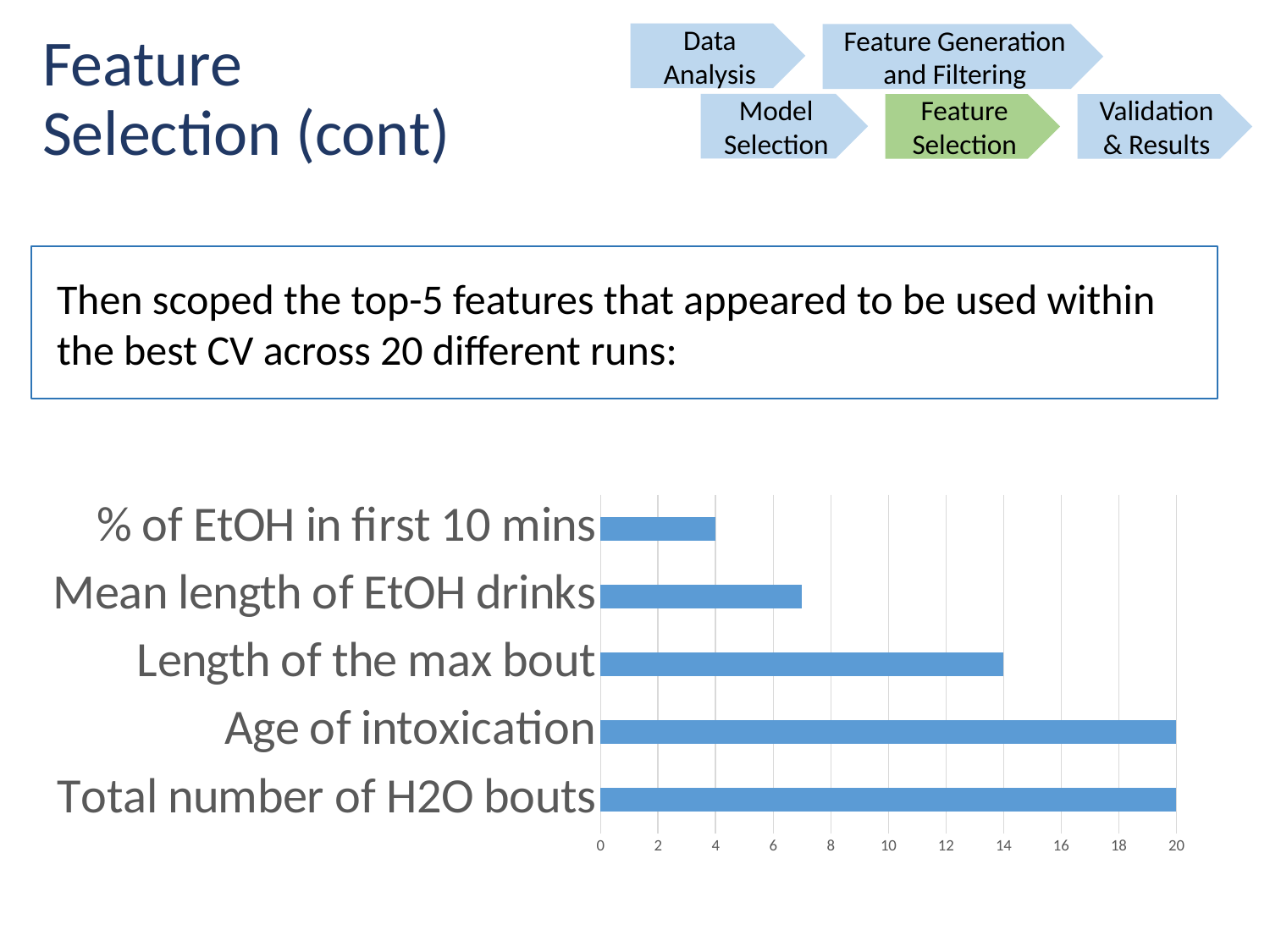

# Feature Selection (cont)
Data Analysis
Feature Generation and Filtering
Model Selection
Feature Selection
Validation & Results
Then scoped the top-5 features that appeared to be used within the best CV across 20 different runs:

### Chart

| Category |  |
|---|---|
| Total number of H2O bouts | 20.0 |
| Age of intoxication | 20.0 |
| Length of the max bout | 14.0 |
| Mean length of EtOH drinks | 7.0 |
| % of EtOH in first 10 mins | 4.0 |